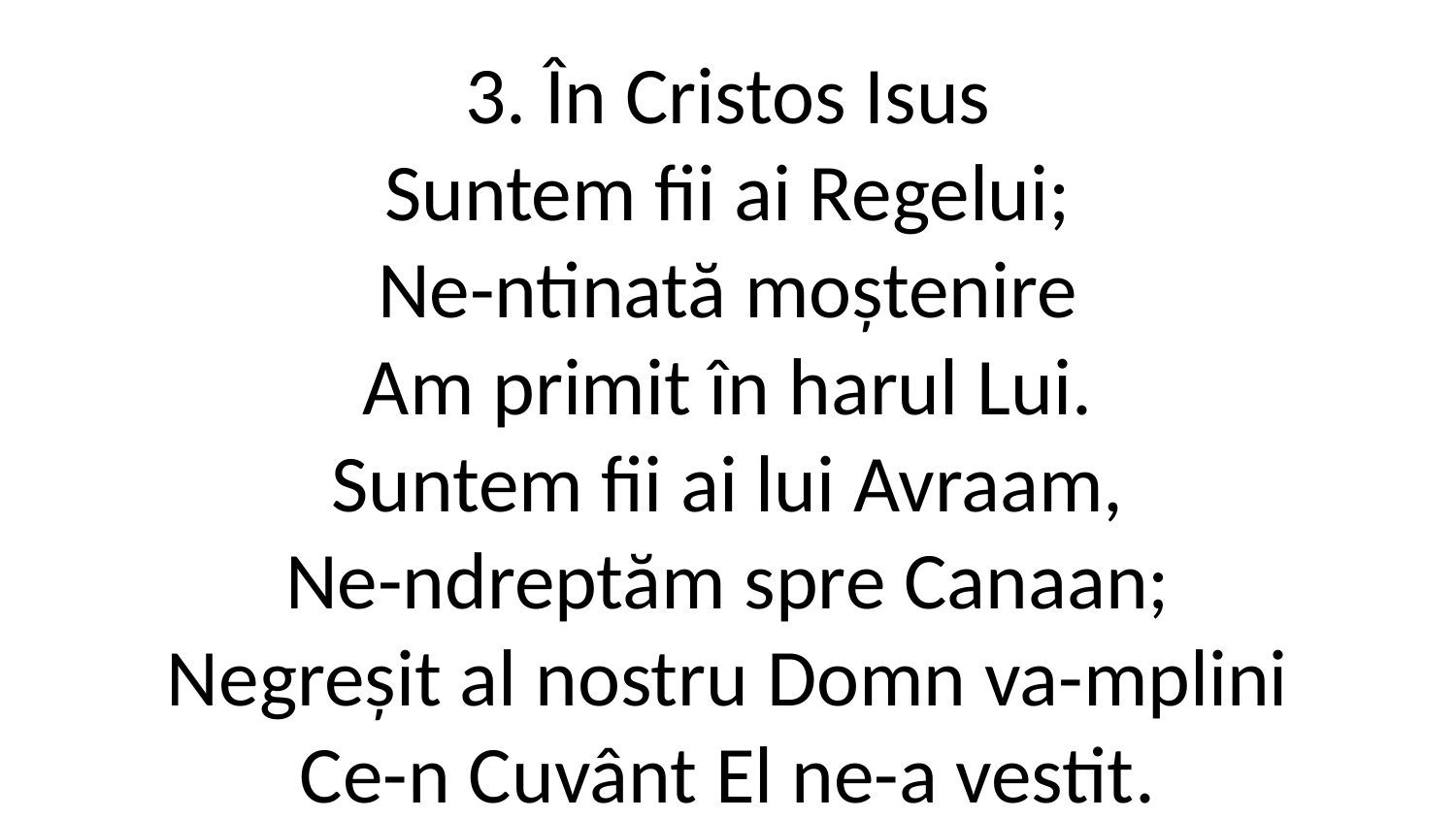

3. În Cristos Isus
Suntem fii ai Regelui;
Ne-ntinată moștenire
Am primit în harul Lui.
Suntem fii ai lui Avraam,
Ne-ndreptăm spre Canaan;
Negreșit al nostru Domn va-mplini
Ce-n Cuvânt El ne-a vestit.